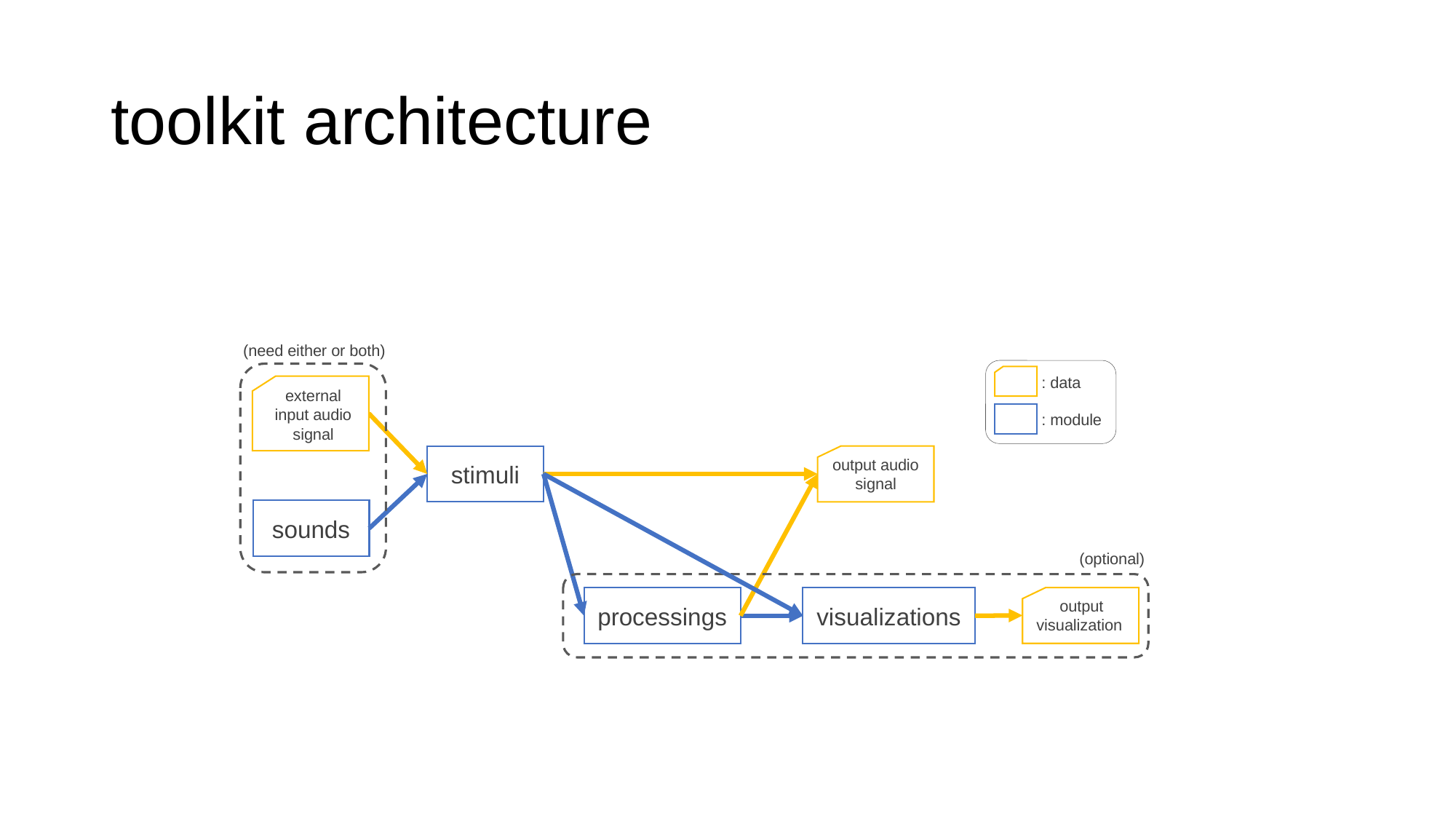

# toolkit architecture
(need either or both)

: data

external input audio signal
: module

stimuli

output audio signal
sounds
(optional)

processings
visualizations
output visualization